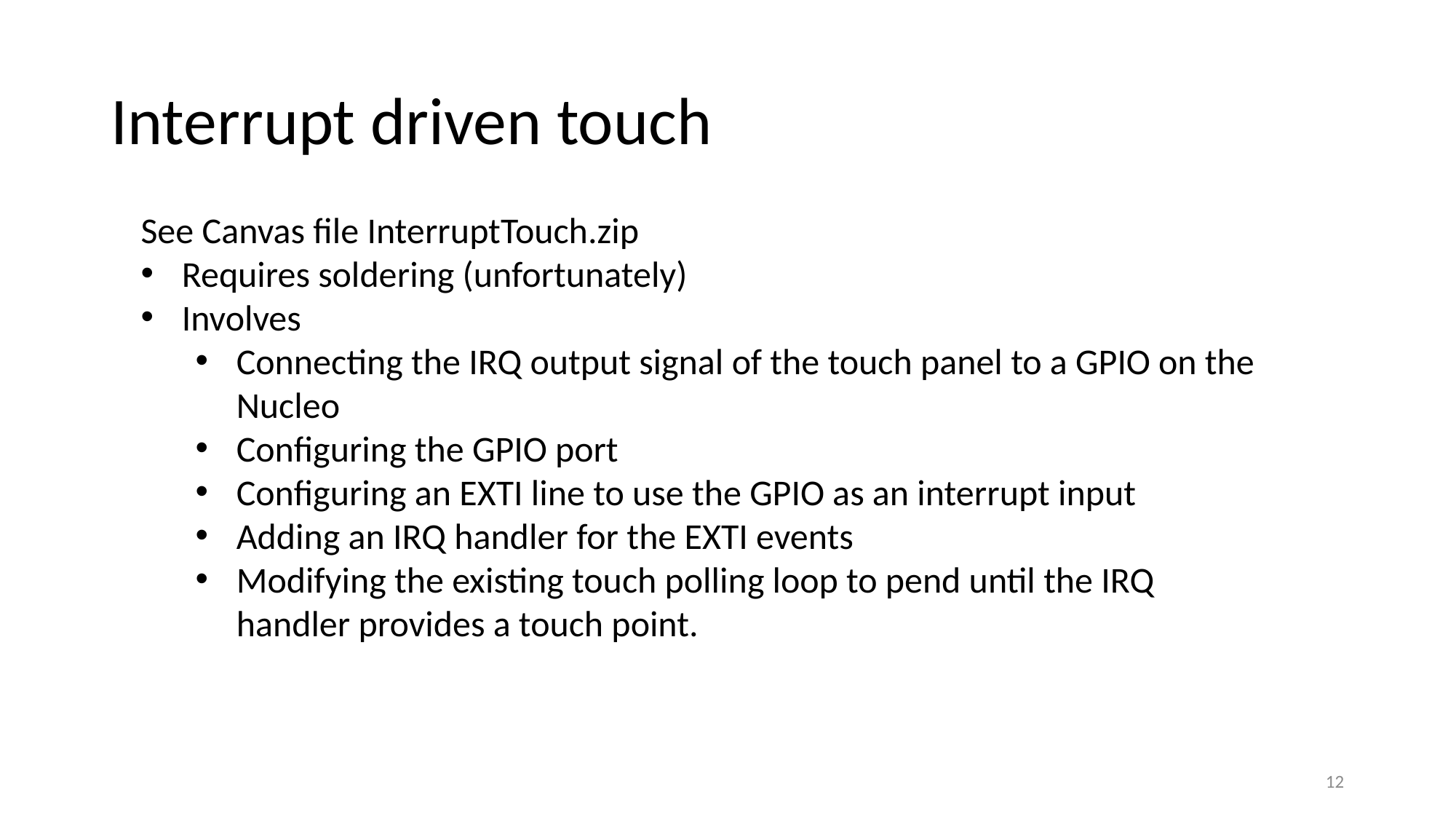

# Interrupt driven touch
See Canvas file InterruptTouch.zip
Requires soldering (unfortunately)
Involves
Connecting the IRQ output signal of the touch panel to a GPIO on the Nucleo
Configuring the GPIO port
Configuring an EXTI line to use the GPIO as an interrupt input
Adding an IRQ handler for the EXTI events
Modifying the existing touch polling loop to pend until the IRQ handler provides a touch point.
12